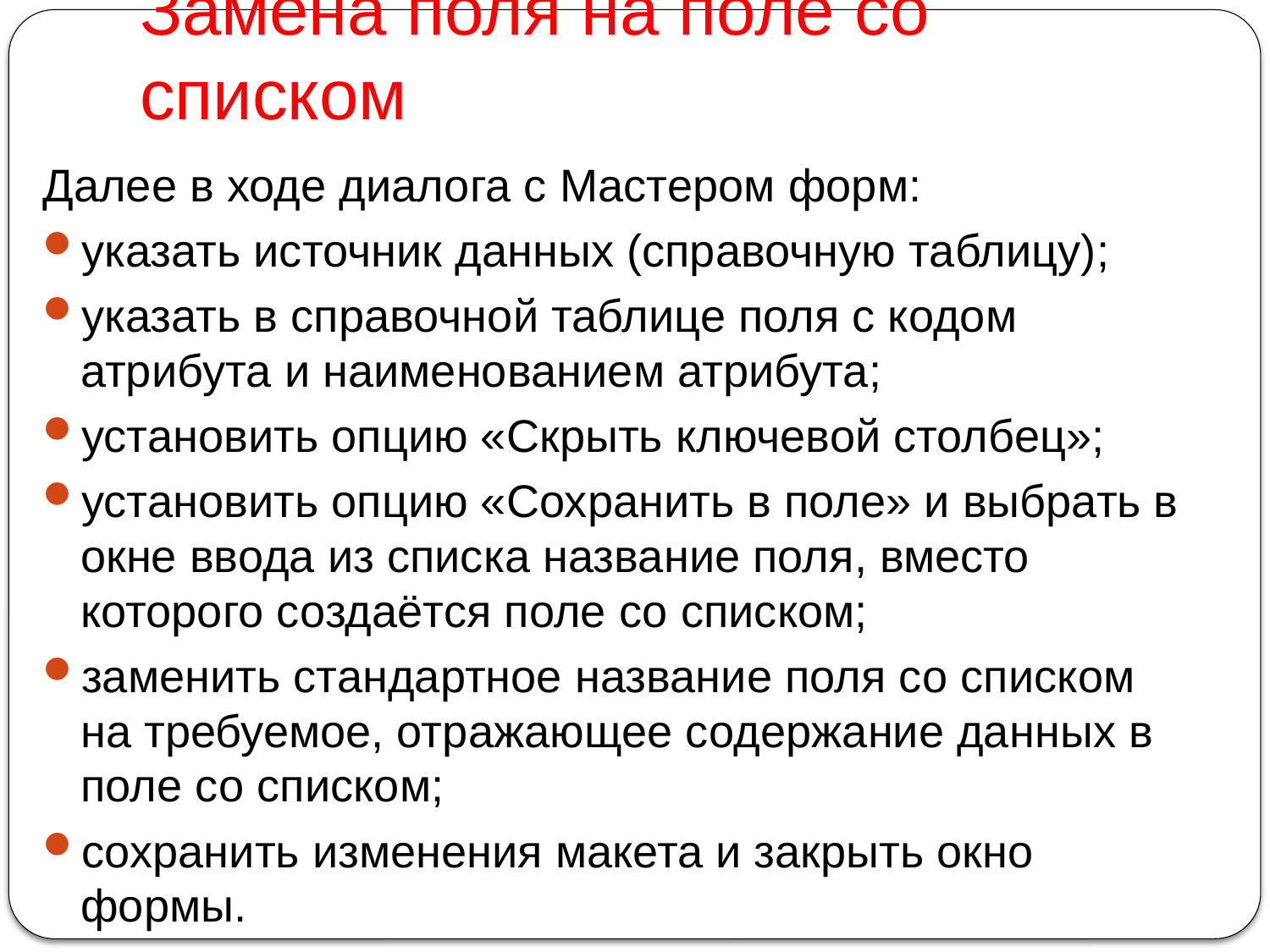

# Замена поля на поле со списком
Далее в ходе диалога с Мастером форм:
указать источник данных (справочную таблицу);
указать в справочной таблице поля с кодом атрибута и наименованием атрибута;
установить опцию «Скрыть ключевой столбец»;
установить опцию «Сохранить в поле» и выбрать в окне ввода из списка название поля, вместо которого создаётся поле со списком;
заменить стандартное название поля со списком на требуемое, отражающее содержание данных в поле со списком;
сохранить изменения макета и закрыть окно формы.